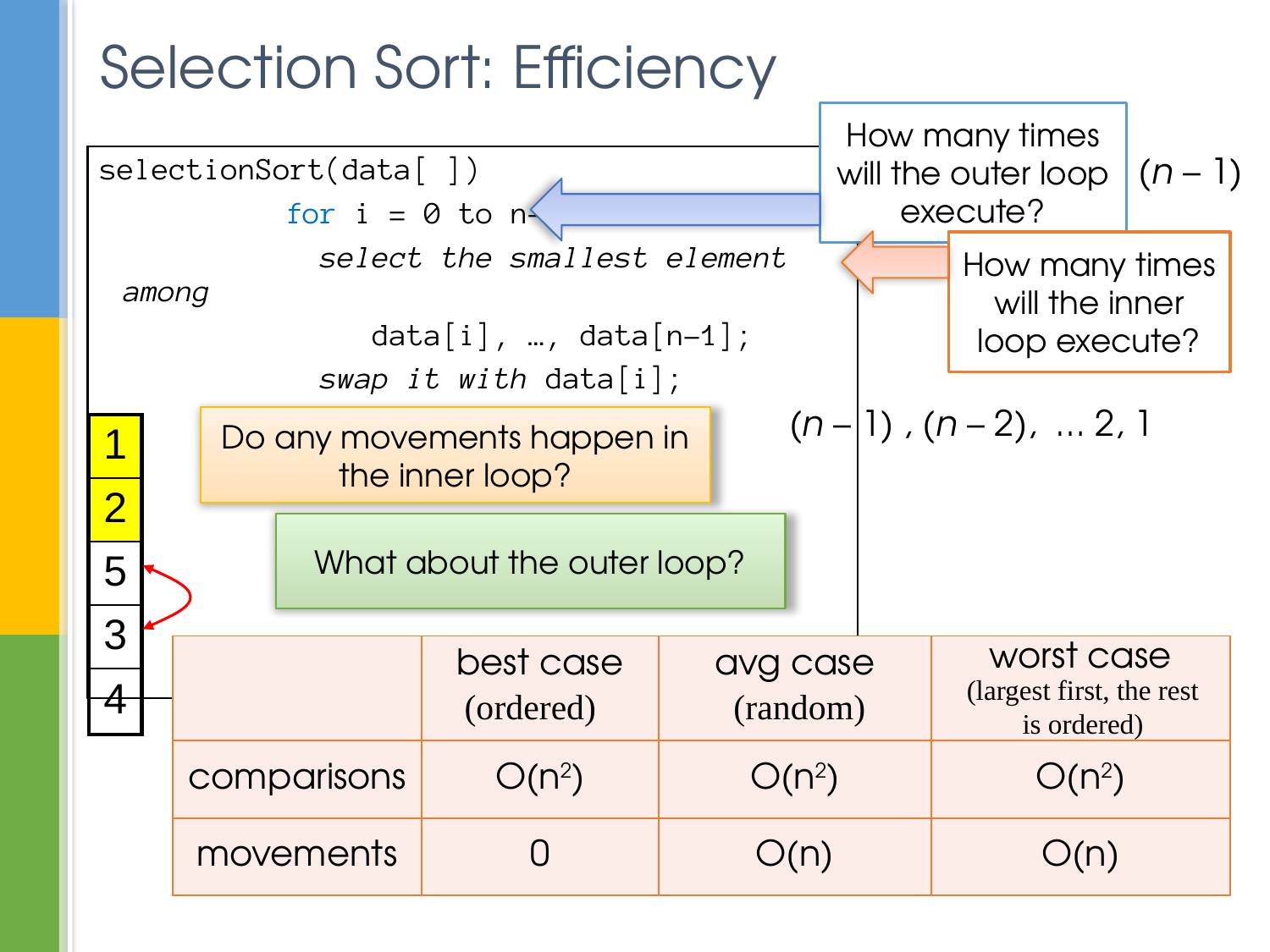

# Selection Sort: Efficiency
How many times will the outer loop execute?
selectionSort(data[ ])
		  for i = 0 to n-1
		    select the smallest element among
		       data[i], …, data[n-1];
		    swap it with data[i];
(n – 1)

How many times will the inner loop execute?
(n – 1) , (n – 2),  … 2, 1
Do any movements happen in the inner loop?
| 1 |
| --- |
| 2 |
| 5 |
| 3 |
| 4 |
What about the outer loop?

|  | best case | avg case | worst case |
| --- | --- | --- | --- |
| comparisons | O(n2) | O(n2) | O(n2) |
| movements | 0 | O(n) | O(n) |
(largest first, the rest is ordered)
(ordered)
(random)